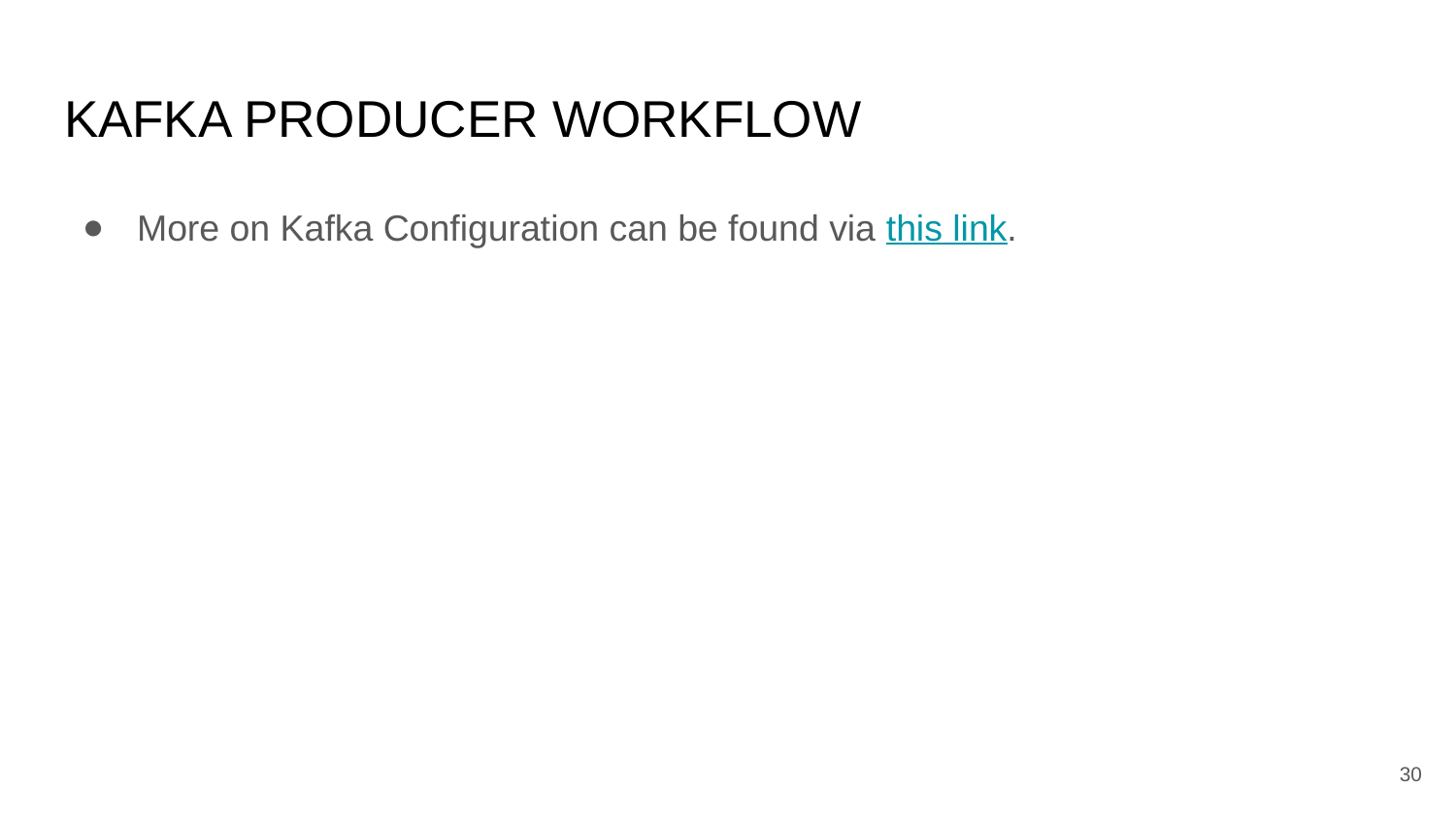

# KAFKA PRODUCER WORKFLOW
More on Kafka Configuration can be found via this link.
30